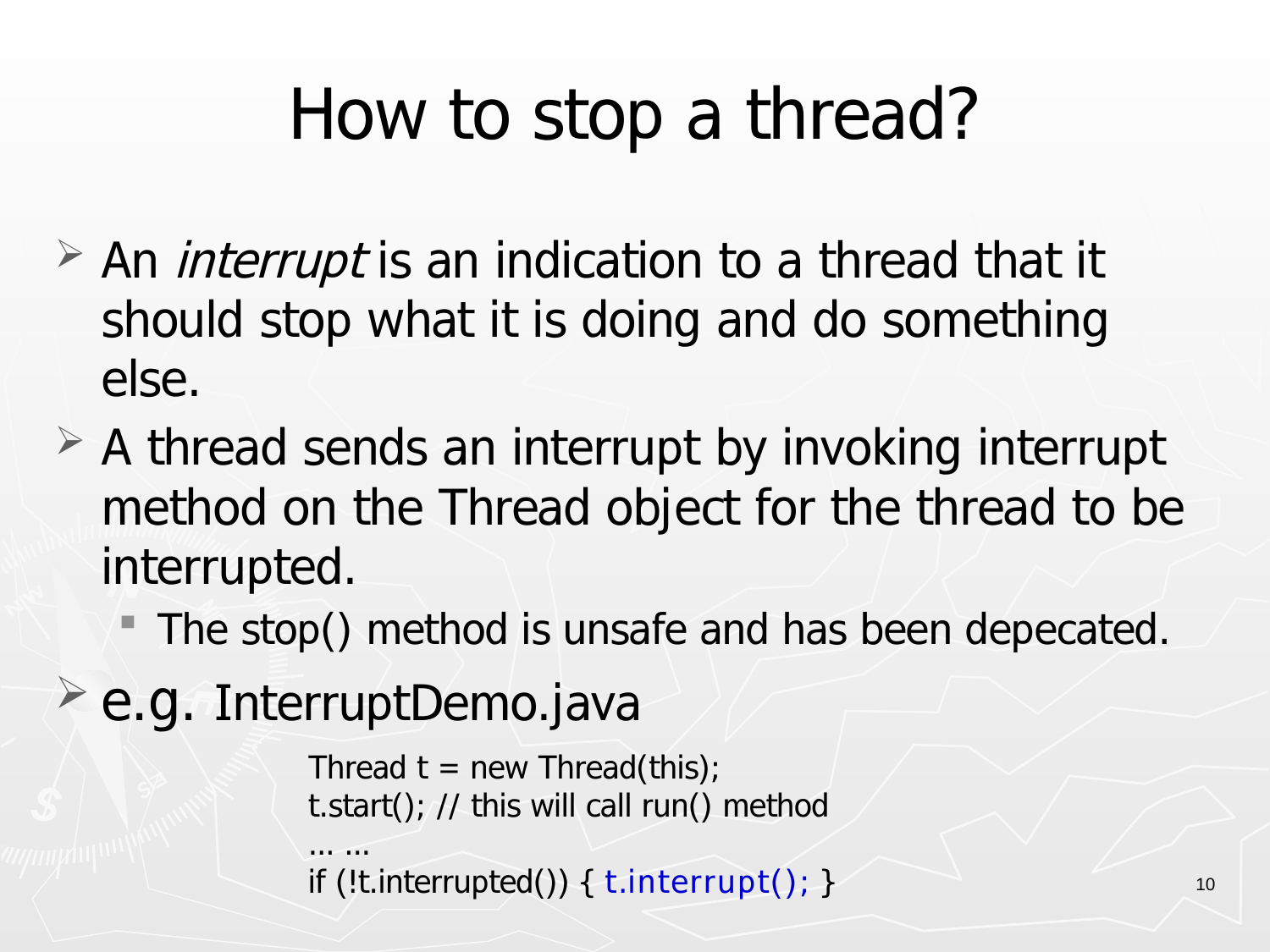

# How to stop a thread?
An interrupt is an indication to a thread that it should stop what it is doing and do something else.
A thread sends an interrupt by invoking interrupt method on the Thread object for the thread to be interrupted.
The stop() method is unsafe and has been depecated.
e.g. InterruptDemo.java

Thread t = new Thread(this);
t.start(); // this will call run() method
… …
if (!t.interrupted()) { t.interrupt(); }
10